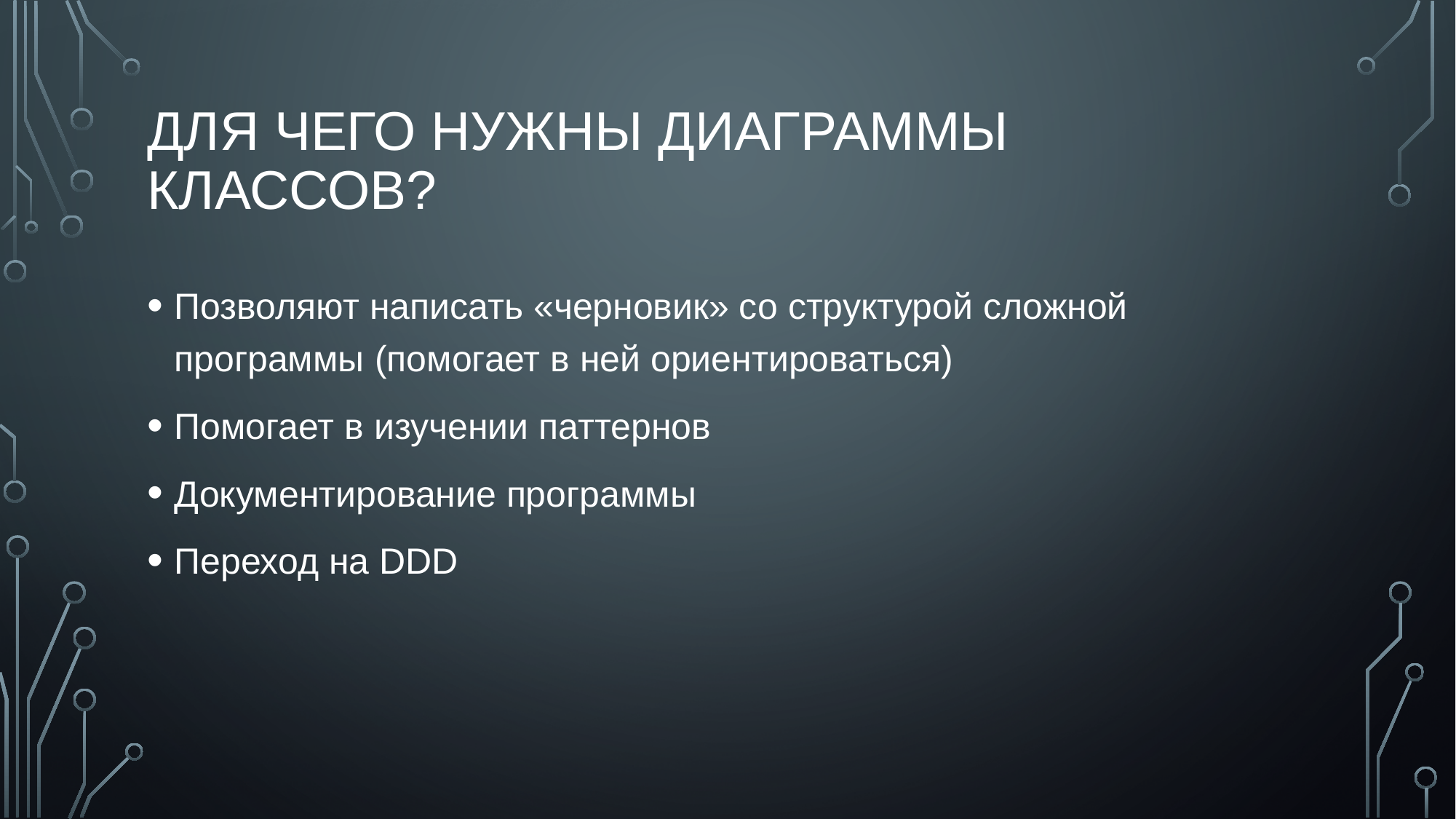

# Для чего нужны диаграммы классов?
Позволяют написать «черновик» со структурой сложной программы (помогает в ней ориентироваться)
Помогает в изучении паттернов
Документирование программы
Переход на DDD